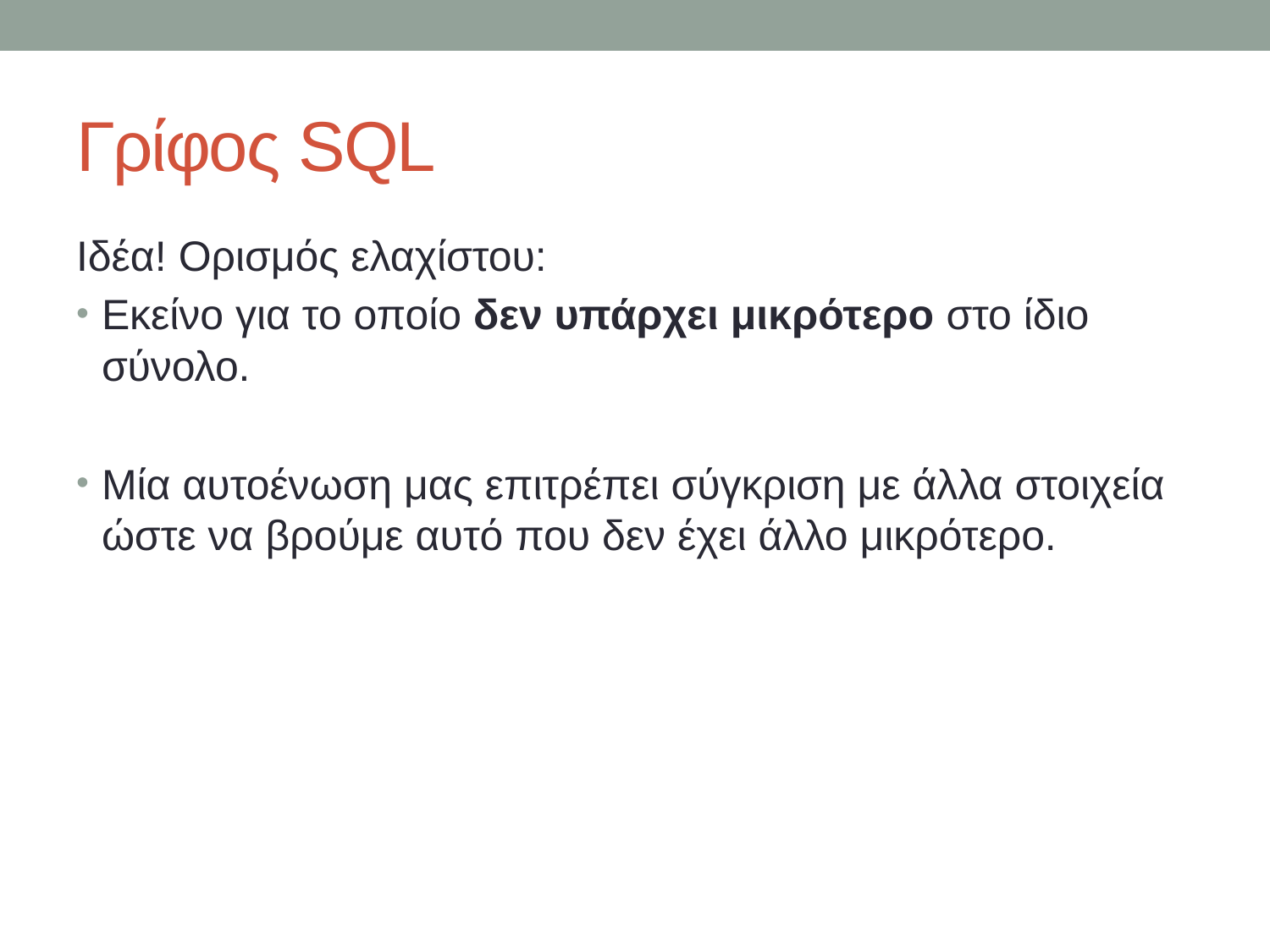

# Γρίφος SQL
Ιδέα! Ορισμός ελαχίστου:
Εκείνο για το οποίο δεν υπάρχει μικρότερο στο ίδιο σύνολο.

Μία αυτοένωση μας επιτρέπει σύγκριση με άλλα στοιχεία ώστε να βρούμε αυτό που δεν έχει άλλο μικρότερο.